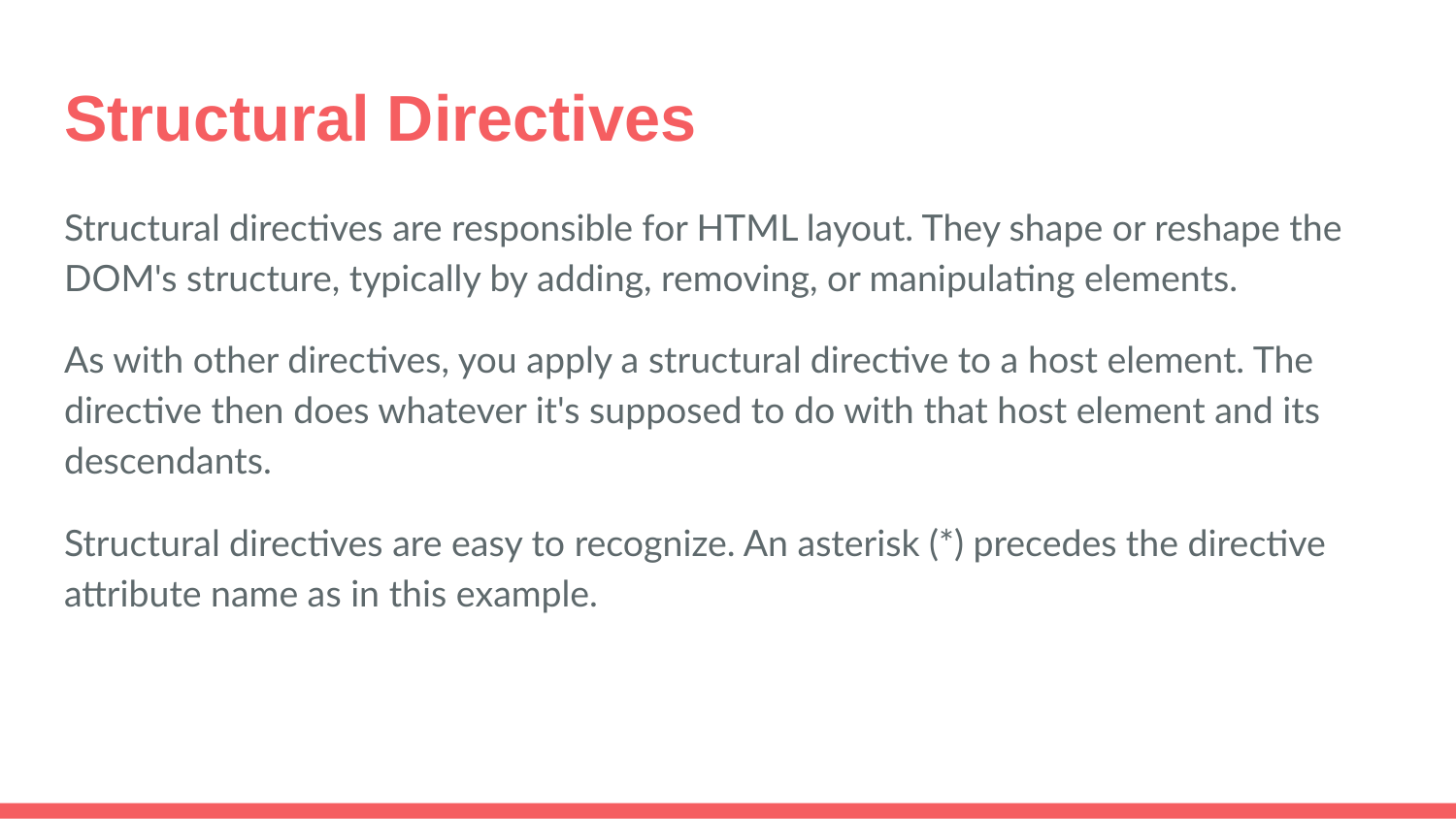

# Structural Directives

Structural directives are responsible for HTML layout. They shape or reshape the DOM's structure, typically by adding, removing, or manipulating elements.
As with other directives, you apply a structural directive to a host element. The directive then does whatever it's supposed to do with that host element and its descendants.
Structural directives are easy to recognize. An asterisk (*) precedes the directive attribute name as in this example.